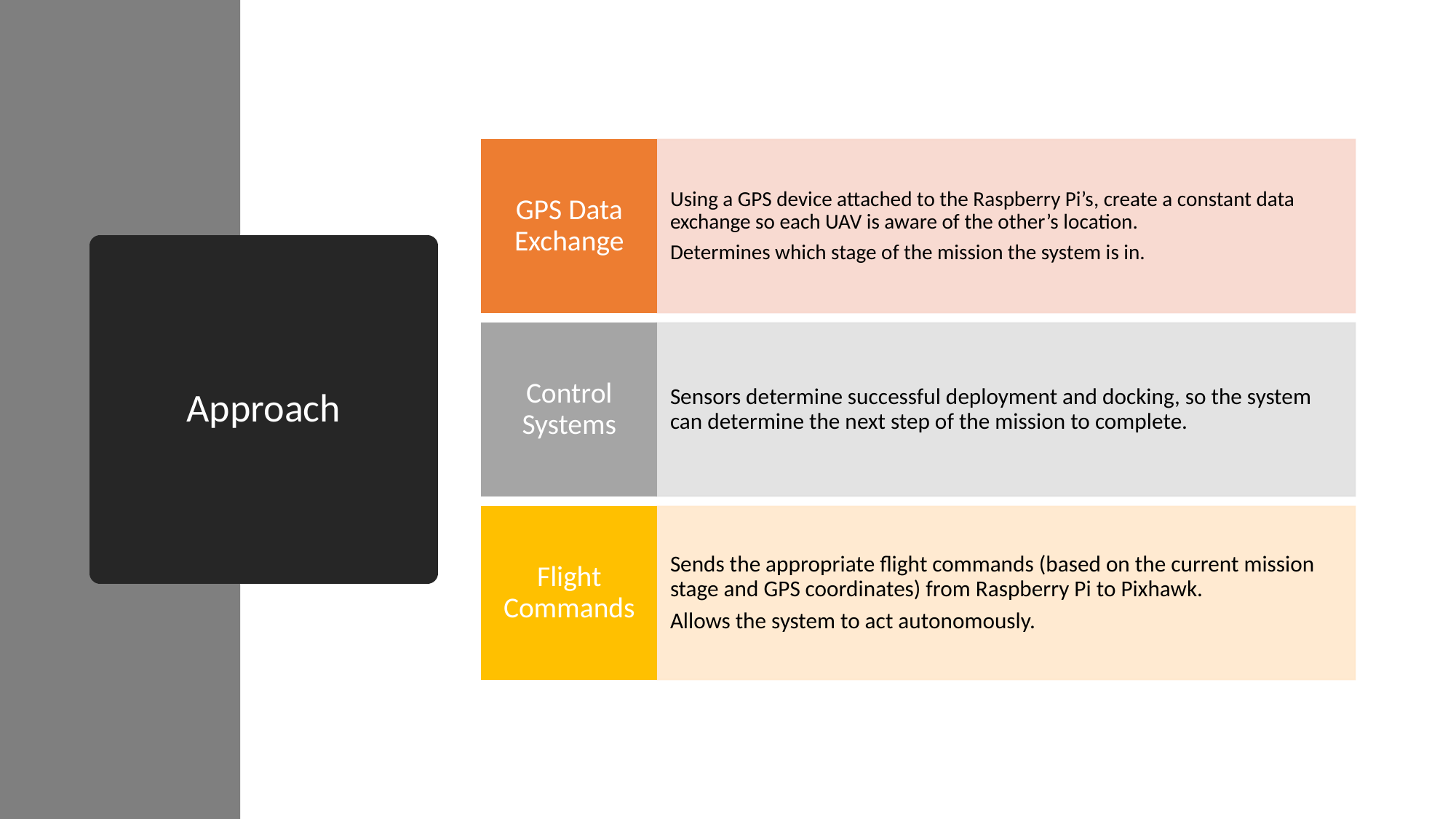

Using a GPS device attached to the Raspberry Pi’s, create a constant data exchange so each UAV is aware of the other’s location.
Determines which stage of the mission the system is in.
GPS Data Exchange
Sensors determine successful deployment and docking, so the system can determine the next step of the mission to complete.
Control Systems
Sends the appropriate flight commands (based on the current mission stage and GPS coordinates) from Raspberry Pi to Pixhawk.
Allows the system to act autonomously.
Flight Commands
# Approach